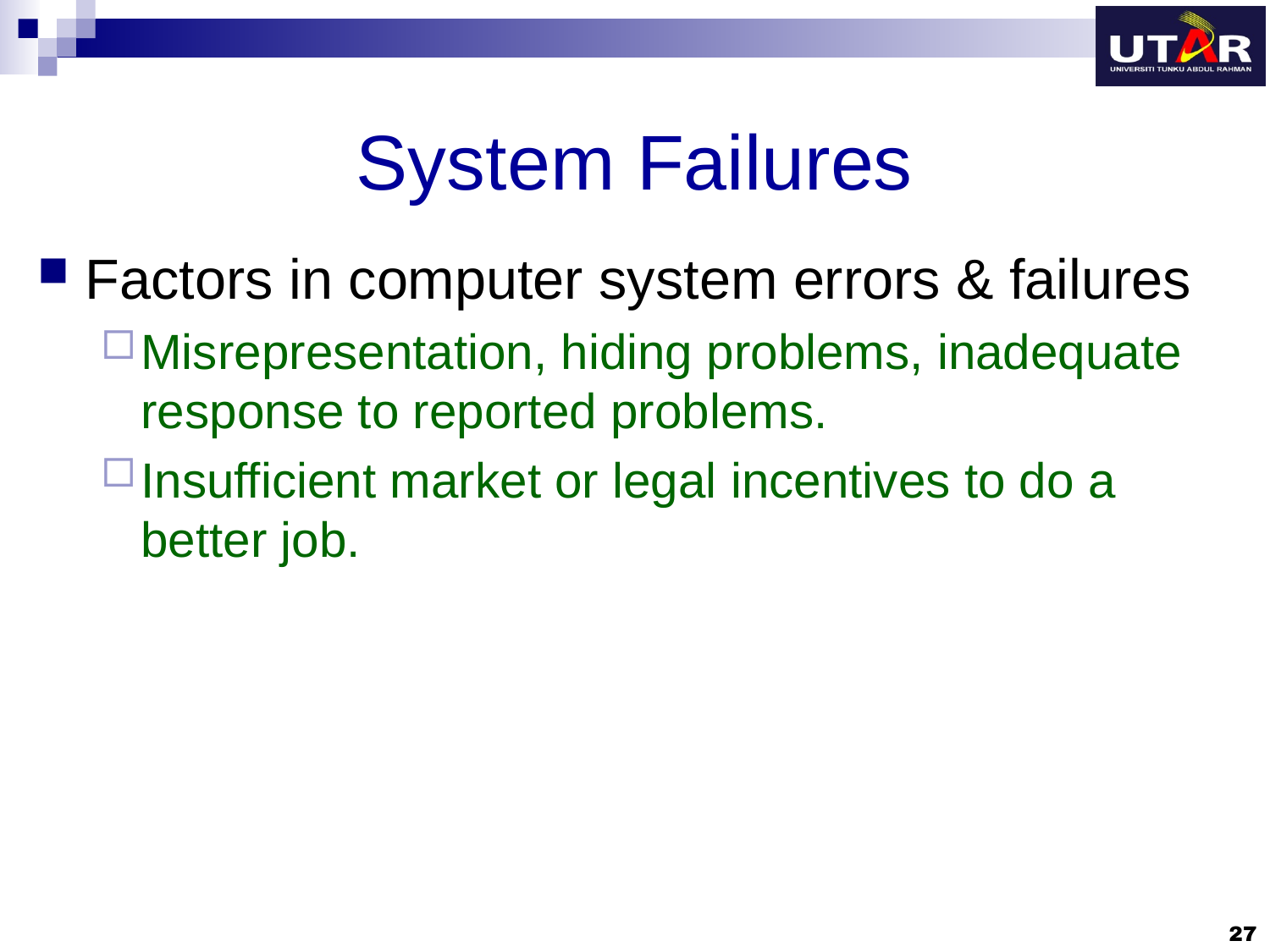

# System Failures
Factors in computer system errors & failures
Misrepresentation, hiding problems, inadequate response to reported problems.
Insufficient market or legal incentives to do a better job.
27